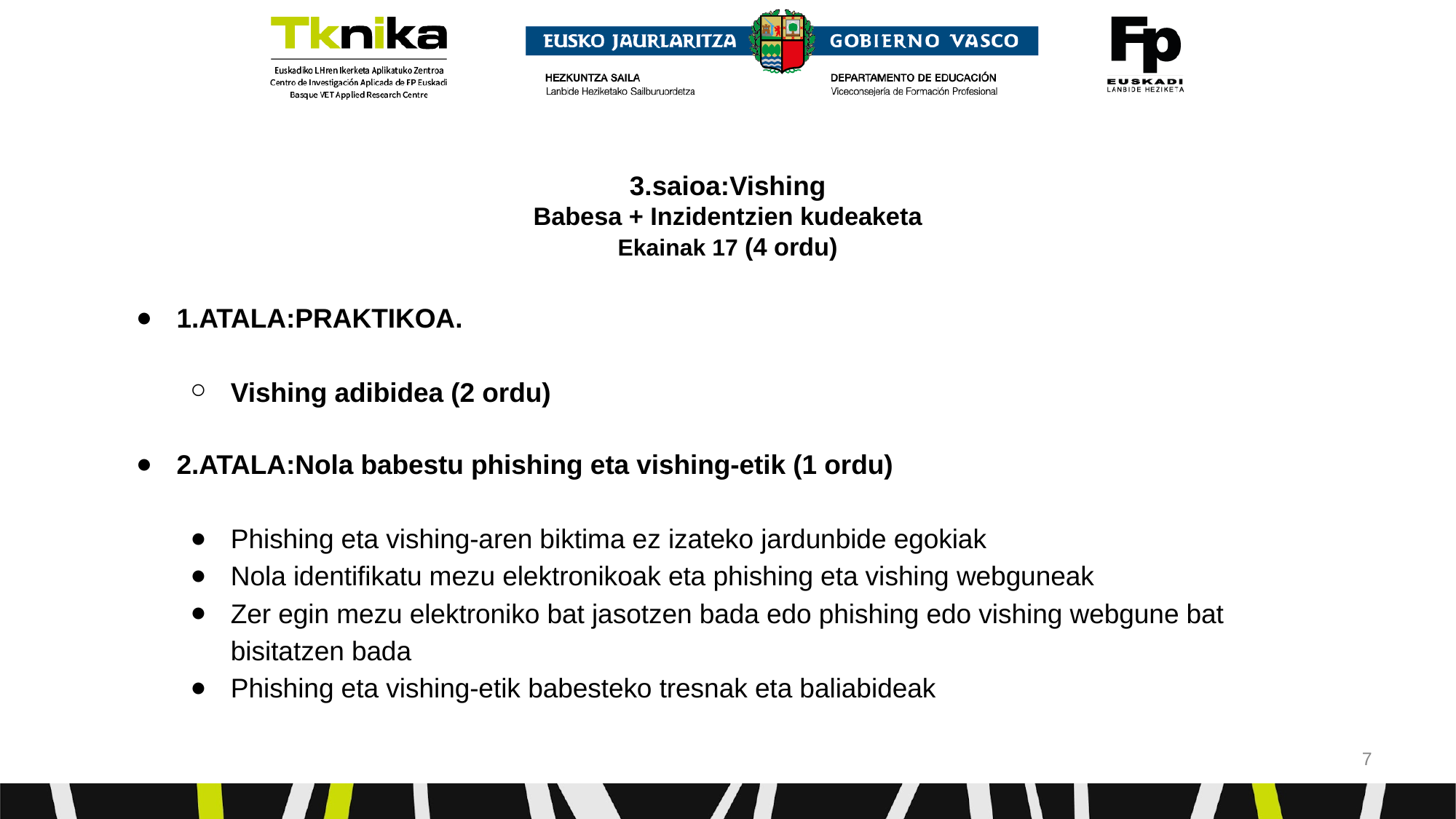

# 3.saioa:Vishing
Babesa + Inzidentzien kudeaketa
Ekainak 17 (4 ordu)
1.ATALA:PRAKTIKOA.

Vishing adibidea (2 ordu)

2.ATALA:Nola babestu phishing eta vishing-etik (1 ordu)

Phishing eta vishing-aren biktima ez izateko jardunbide egokiak
Nola identifikatu mezu elektronikoak eta phishing eta vishing webguneak
Zer egin mezu elektroniko bat jasotzen bada edo phishing edo vishing webgune bat bisitatzen bada
Phishing eta vishing-etik babesteko tresnak eta baliabideak
7